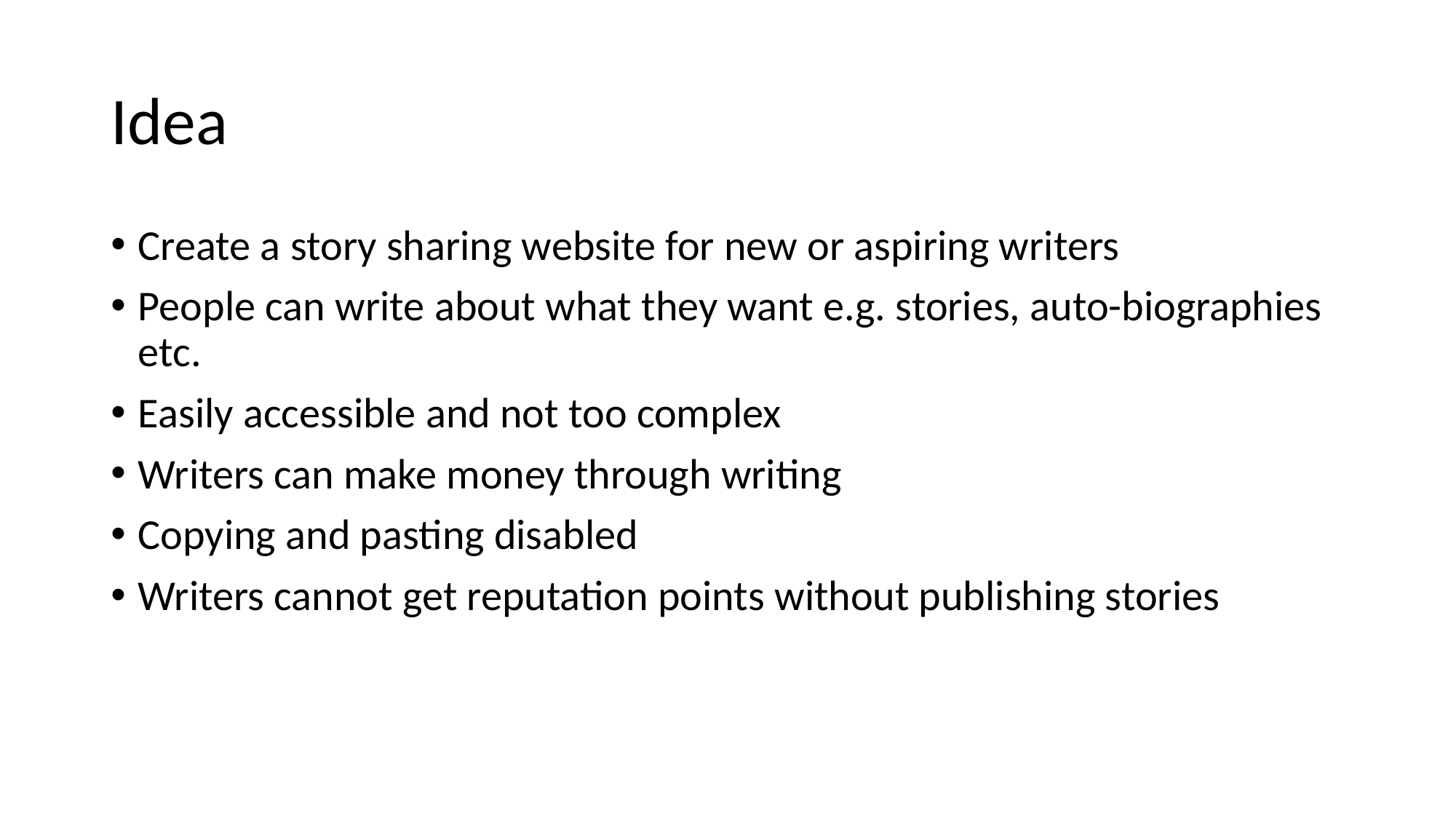

# Idea
Create a story sharing website for new or aspiring writers
People can write about what they want e.g. stories, auto-biographies etc.
Easily accessible and not too complex
Writers can make money through writing
Copying and pasting disabled
Writers cannot get reputation points without publishing stories